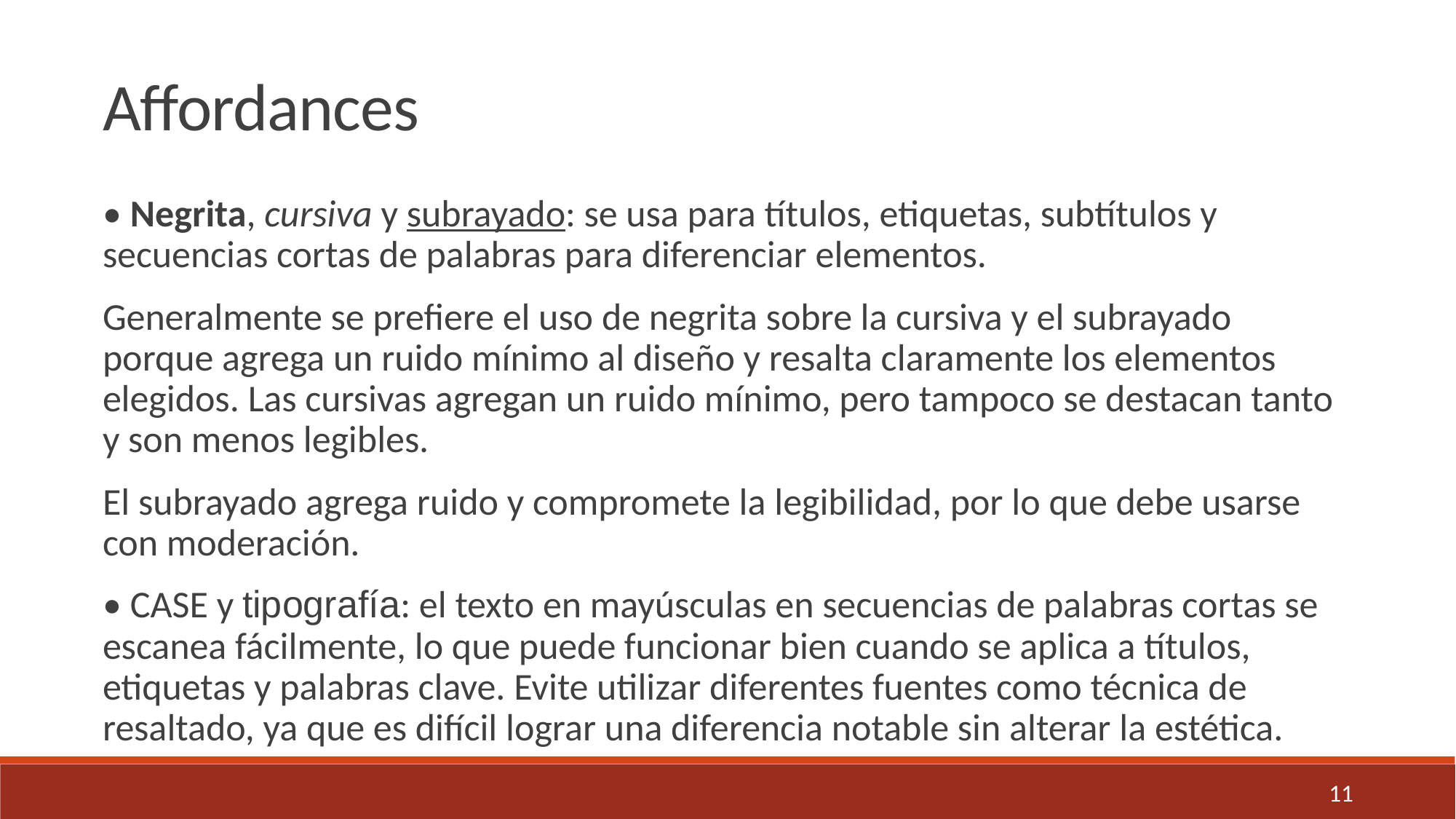

Affordances
• Negrita, cursiva y subrayado: se usa para títulos, etiquetas, subtítulos y secuencias cortas de palabras para diferenciar elementos.
Generalmente se prefiere el uso de negrita sobre la cursiva y el subrayado porque agrega un ruido mínimo al diseño y resalta claramente los elementos elegidos. Las cursivas agregan un ruido mínimo, pero tampoco se destacan tanto y son menos legibles.
El subrayado agrega ruido y compromete la legibilidad, por lo que debe usarse con moderación.
• CASE y tipografía: el texto en mayúsculas en secuencias de palabras cortas se escanea fácilmente, lo que puede funcionar bien cuando se aplica a títulos, etiquetas y palabras clave. Evite utilizar diferentes fuentes como técnica de resaltado, ya que es difícil lograr una diferencia notable sin alterar la estética.
11